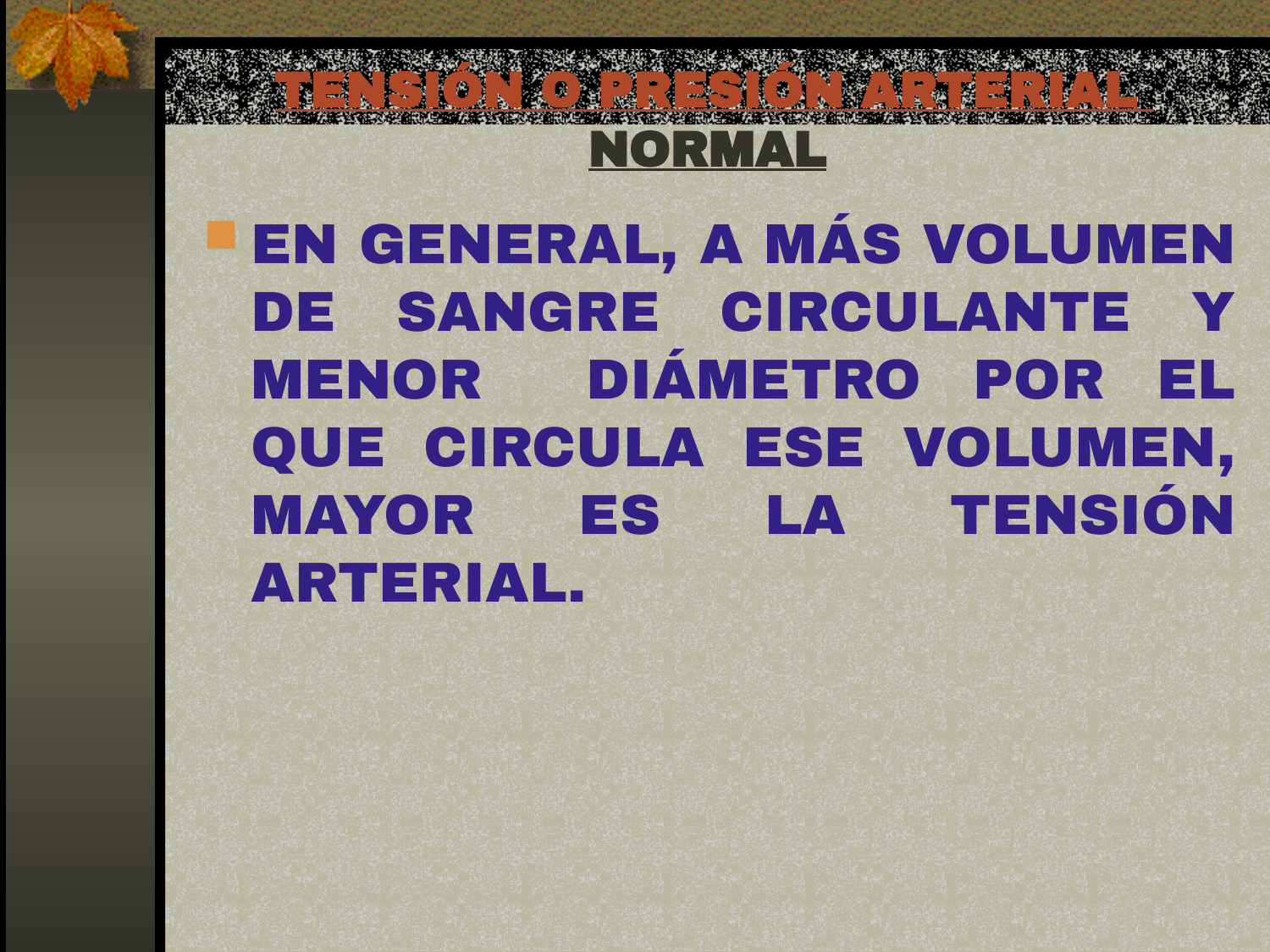

# TENSIÓN O PRESIÓN ARTERIAL NORMAL
EN GENERAL, A MÁS VOLUMEN DE SANGRE CIRCULANTE Y MENOR  DIÁMETRO POR EL QUE CIRCULA ESE VOLUMEN, MAYOR ES LA TENSIÓN ARTERIAL.